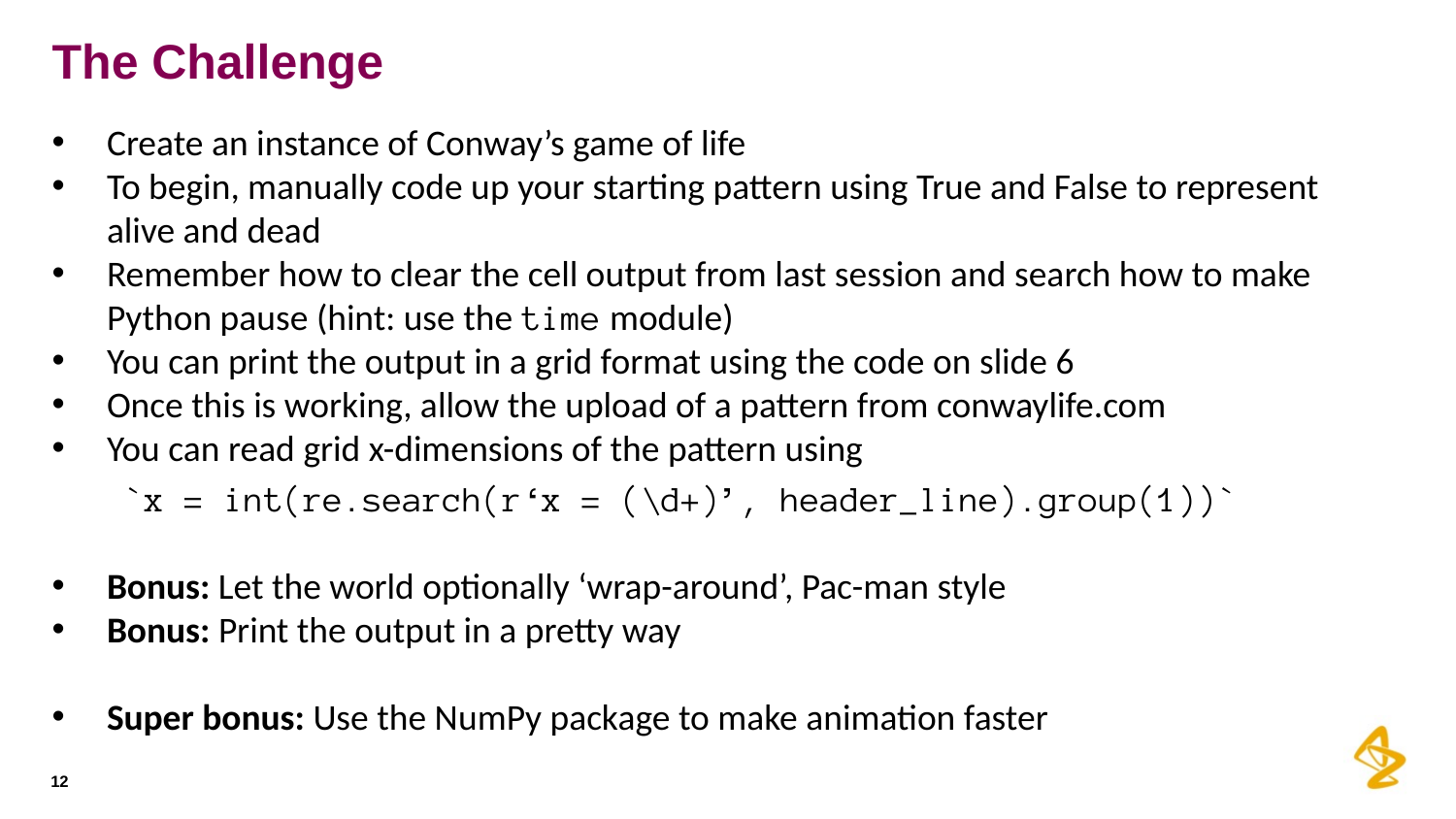

# The Challenge
Create an instance of Conway’s game of life
To begin, manually code up your starting pattern using True and False to represent alive and dead
Remember how to clear the cell output from last session and search how to make Python pause (hint: use the time module)
You can print the output in a grid format using the code on slide 6
Once this is working, allow the upload of a pattern from conwaylife.com
You can read grid x-dimensions of the pattern using
`x = int(re.search(r‘x = (\d+)’, header_line).group(1))`

Bonus: Let the world optionally ‘wrap-around’, Pac-man style
Bonus: Print the output in a pretty way

Super bonus: Use the NumPy package to make animation faster
12